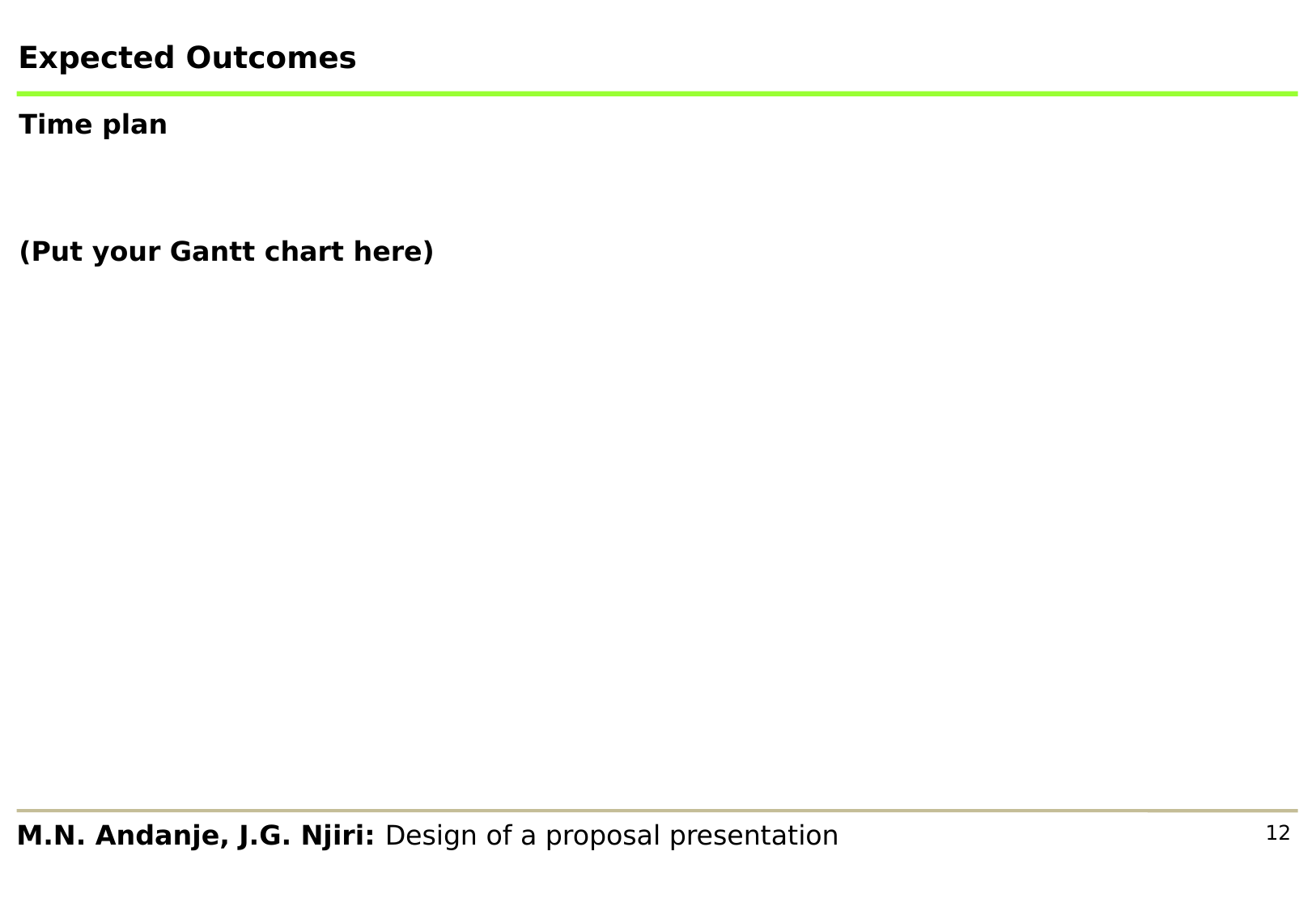

Expected Outcomes
Time plan

(Put your Gantt chart here)